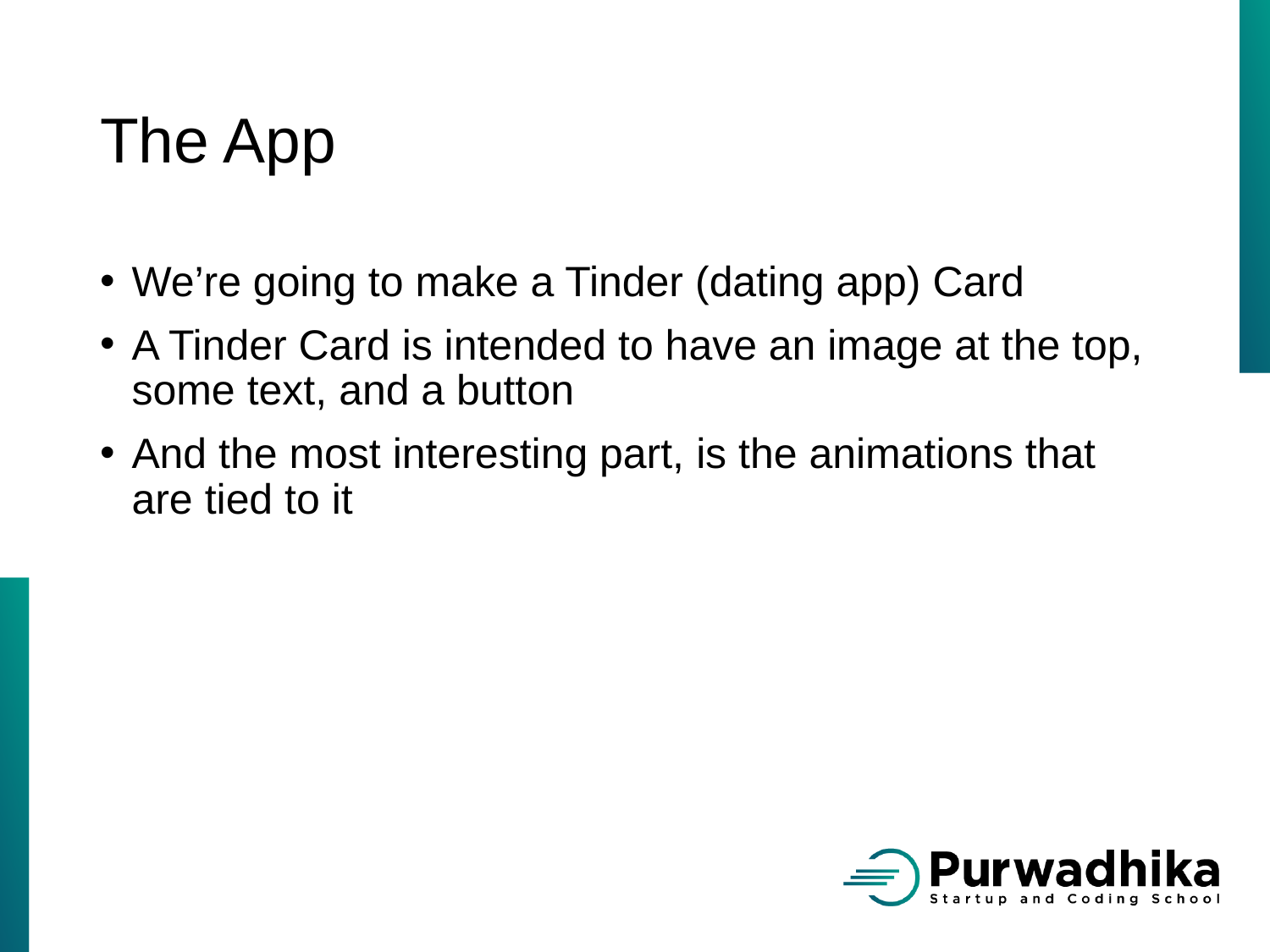

# The App
We’re going to make a Tinder (dating app) Card
A Tinder Card is intended to have an image at the top, some text, and a button
And the most interesting part, is the animations that are tied to it